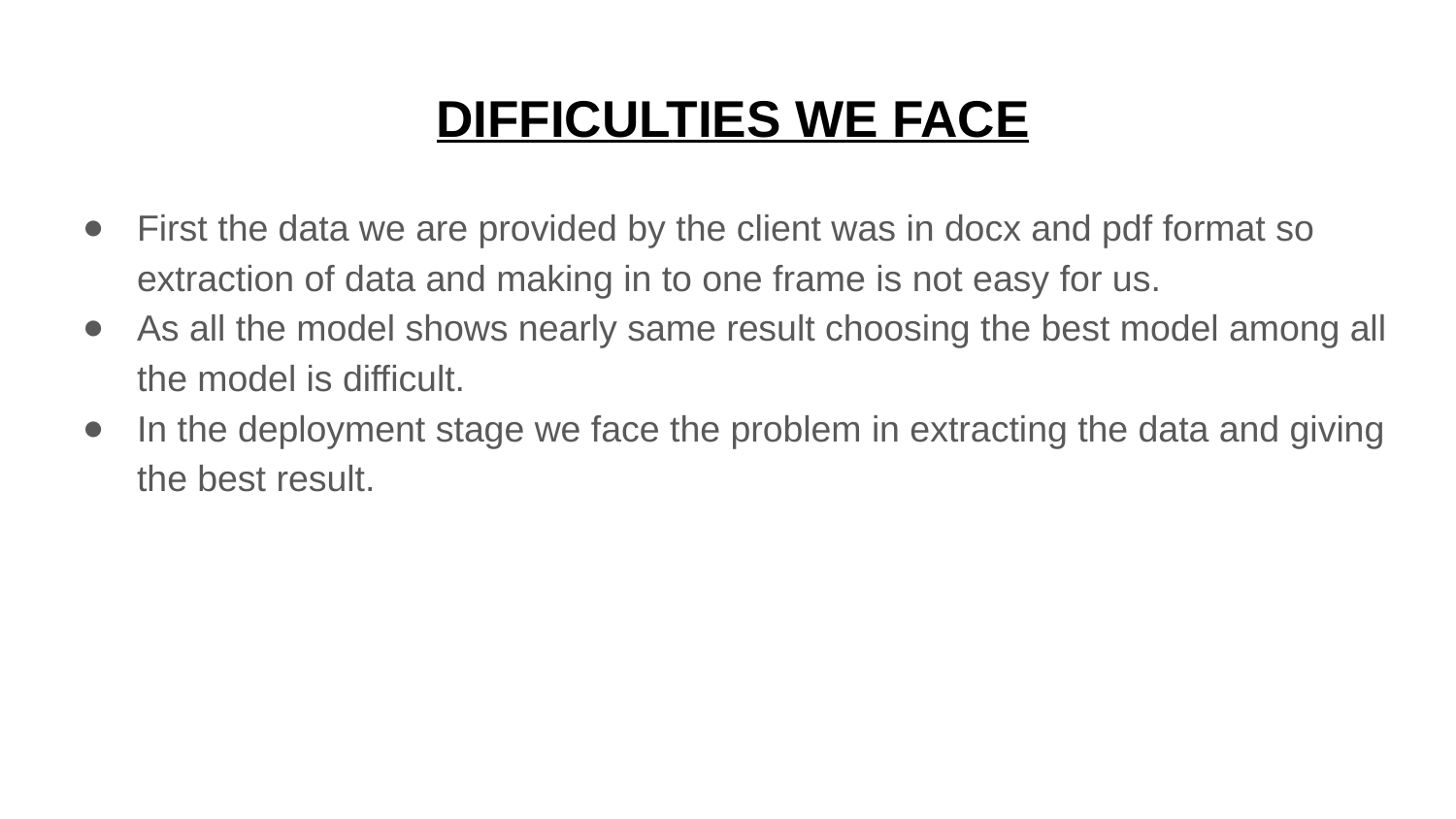

# DIFFICULTIES WE FACE
First the data we are provided by the client was in docx and pdf format so extraction of data and making in to one frame is not easy for us.
As all the model shows nearly same result choosing the best model among all the model is difficult.
In the deployment stage we face the problem in extracting the data and giving the best result.